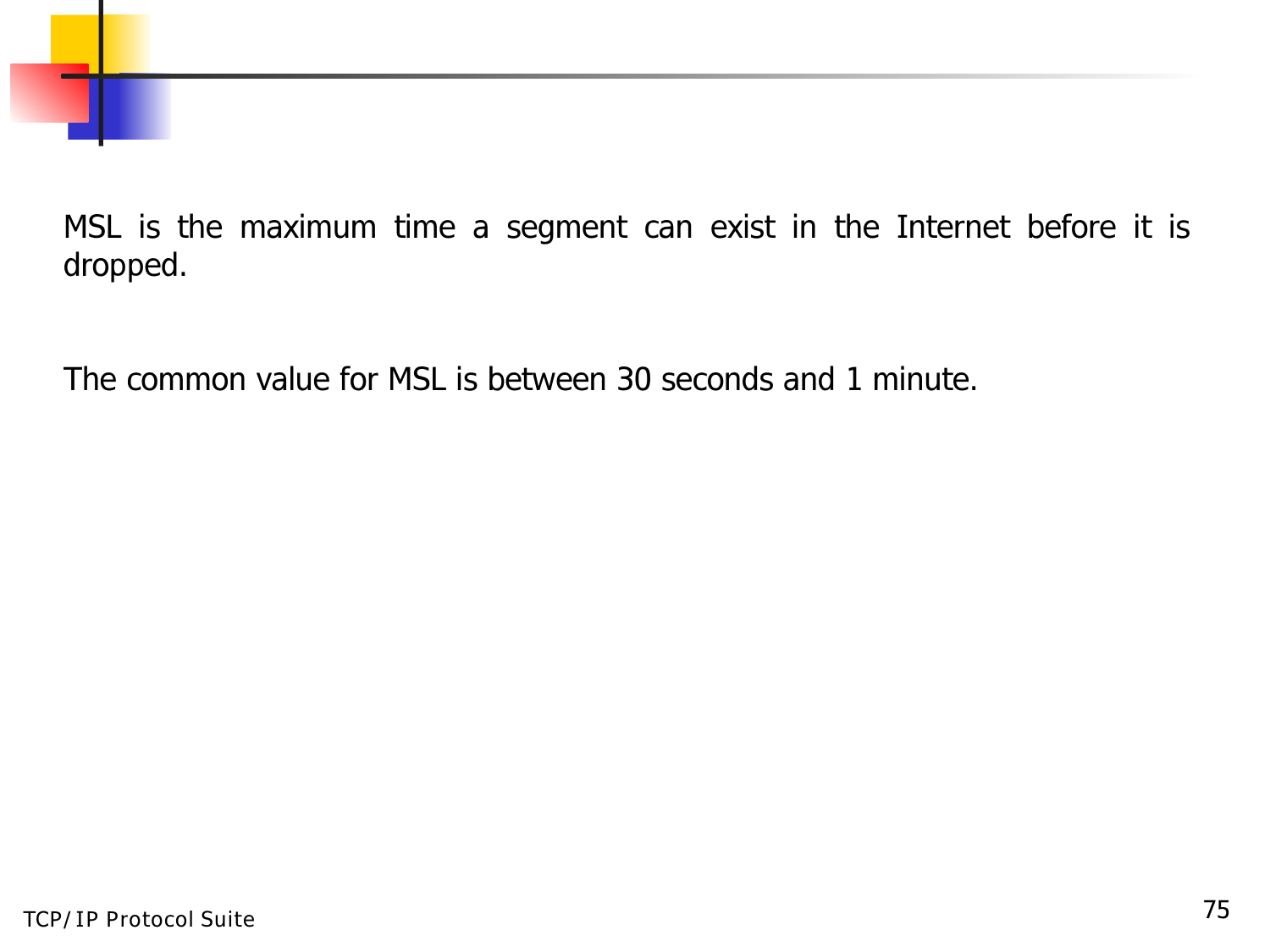

MSL is the maximum time a segment can exist in the Internet before it is dropped.

The common value for MSL is between 30 seconds and 1 minute.

75
TCP/IP Protocol Suite